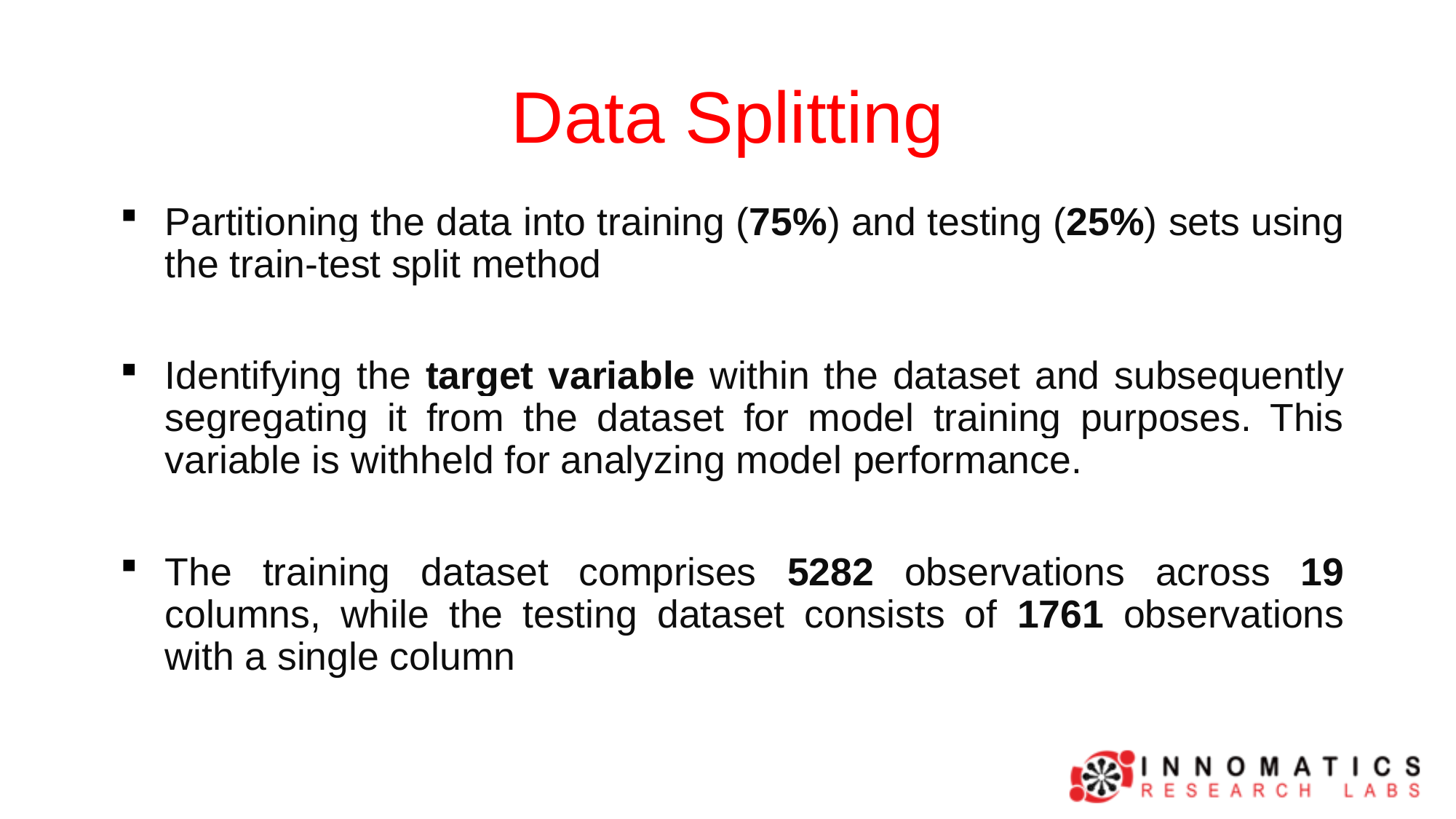

# Data Splitting
Partitioning the data into training (75%) and testing (25%) sets using the train-test split method

Identifying the target variable within the dataset and subsequently segregating it from the dataset for model training purposes. This variable is withheld for analyzing model performance.

The training dataset comprises 5282 observations across 19 columns, while the testing dataset consists of 1761 observations with a single column